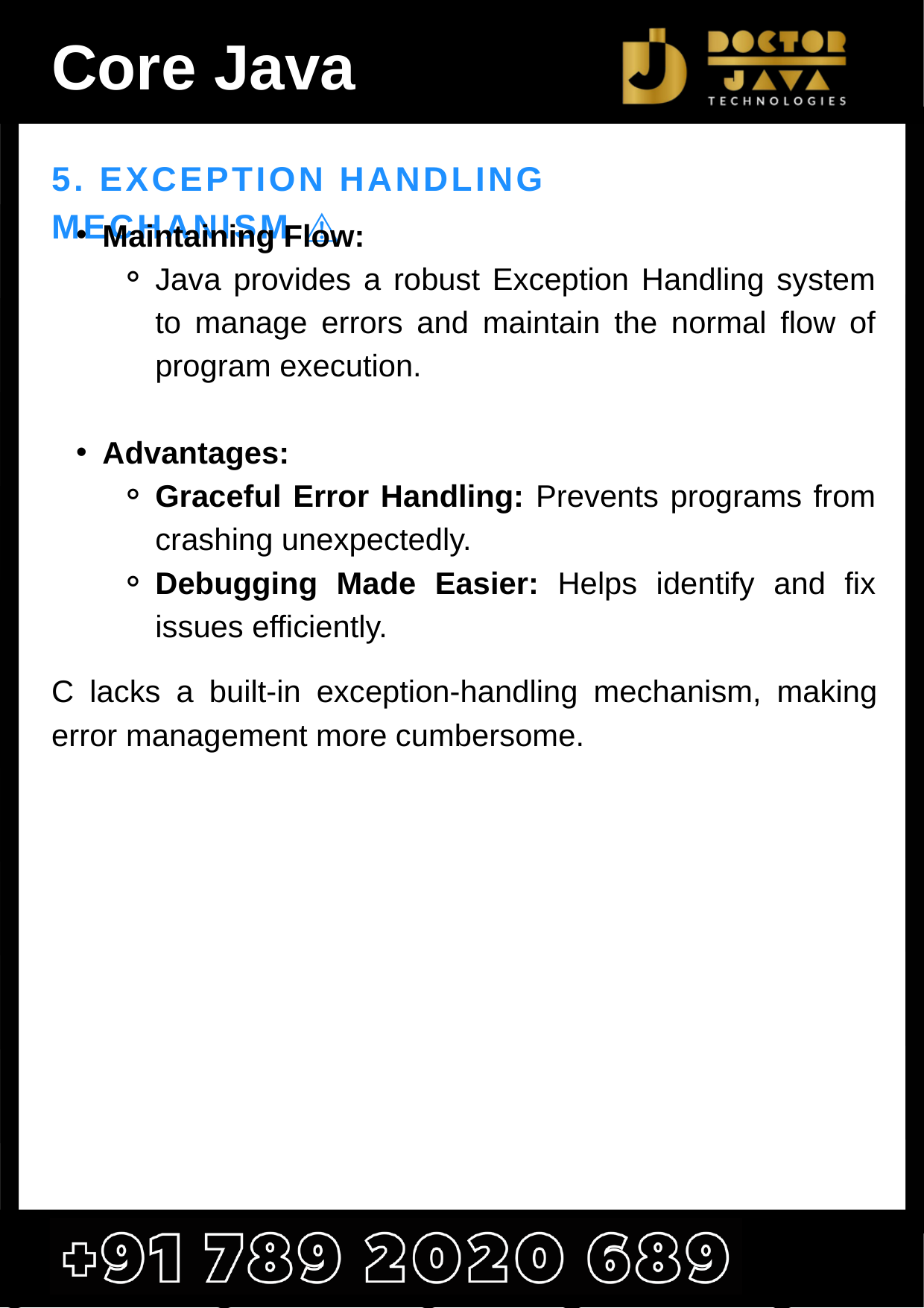

Core Java

5. EXCEPTION HANDLING MECHANISM ⚠️
Maintaining Flow:
Java provides a robust Exception Handling system to manage errors and maintain the normal flow of program execution.

Advantages:
Graceful Error Handling: Prevents programs from crashing unexpectedly.
Debugging Made Easier: Helps identify and fix issues efficiently.

C lacks a built-in exception-handling mechanism, making error management more cumbersome.